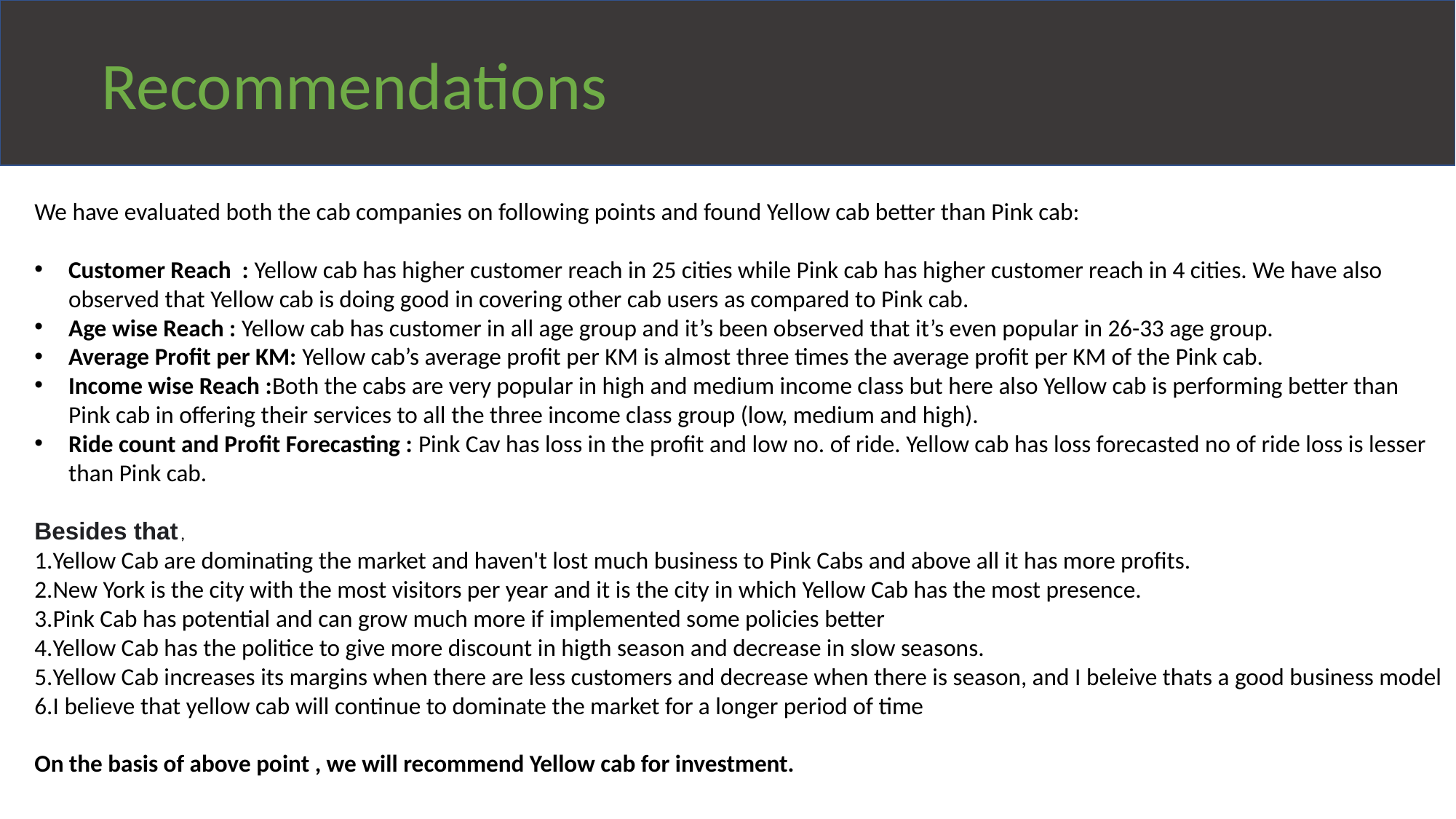

Recommendations
We have evaluated both the cab companies on following points and found Yellow cab better than Pink cab:

Customer Reach  : Yellow cab has higher customer reach in 25 cities while Pink cab has higher customer reach in 4 cities. We have also observed that Yellow cab is doing good in covering other cab users as compared to Pink cab.
Age wise Reach : Yellow cab has customer in all age group and it’s been observed that it’s even popular in 26-33 age group.
Average Profit per KM: Yellow cab’s average profit per KM is almost three times the average profit per KM of the Pink cab.
Income wise Reach :Both the cabs are very popular in high and medium income class but here also Yellow cab is performing better than Pink cab in offering their services to all the three income class group (low, medium and high).
Ride count and Profit Forecasting : Pink Cav has loss in the profit and low no. of ride. Yellow cab has loss forecasted no of ride loss is lesser than Pink cab.

Besides that ,
Yellow Cab are dominating the market and haven't lost much business to Pink Cabs and above all it has more profits.
New York is the city with the most visitors per year and it is the city in which Yellow Cab has the most presence.
Pink Cab has potential and can grow much more if implemented some policies better
Yellow Cab has the politice to give more discount in higth season and decrease in slow seasons.
Yellow Cab increases its margins when there are less customers and decrease when there is season, and I beleive thats a good business model
I believe that yellow cab will continue to dominate the market for a longer period of time

On the basis of above point , we will recommend Yellow cab for investment.